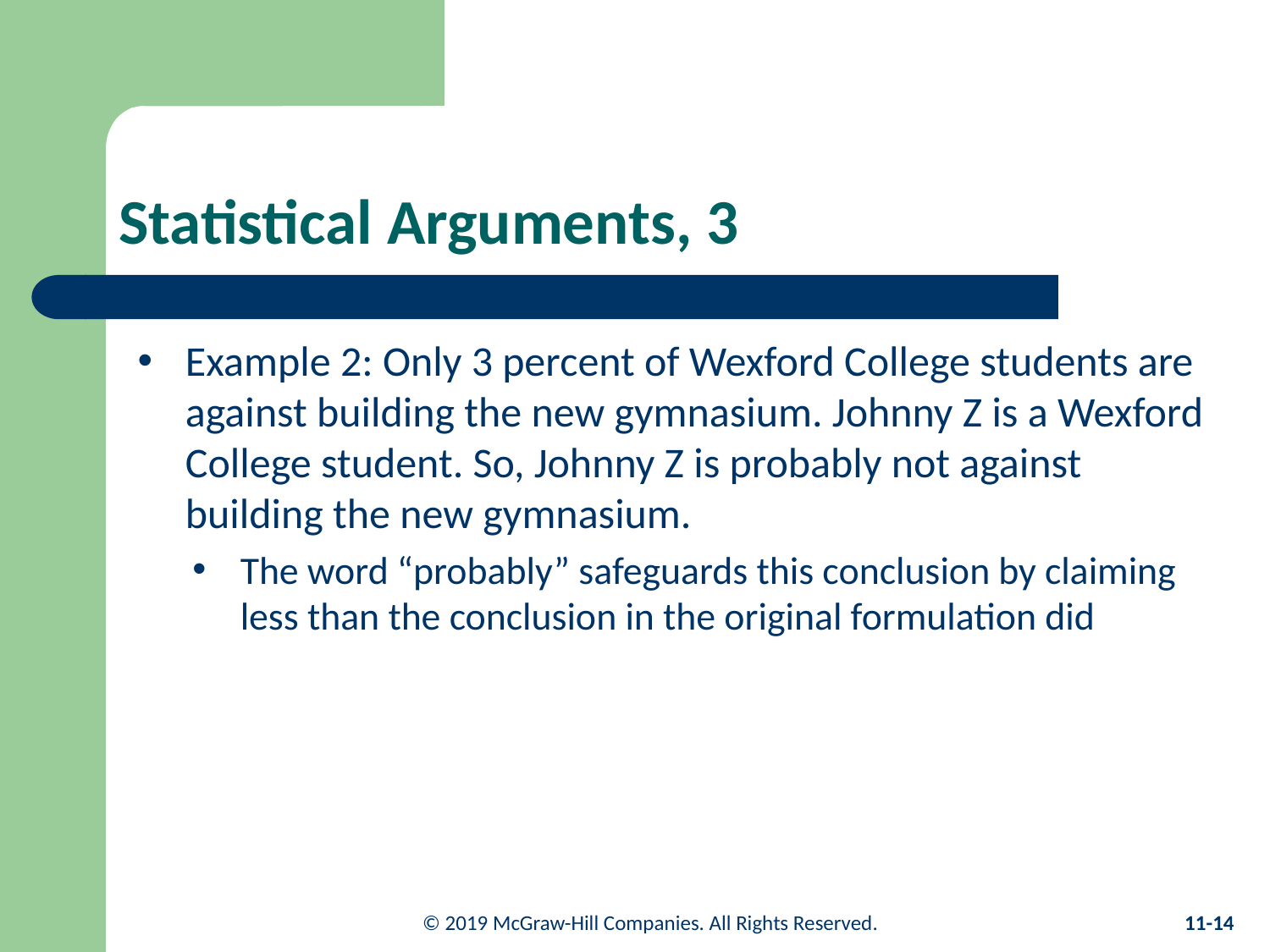

# Statistical Arguments, 3
Example 2: Only 3 percent of Wexford College students are against building the new gymnasium. Johnny Z is a Wexford College student. So, Johnny Z is probably not against building the new gymnasium.
The word “probably” safeguards this conclusion by claiming less than the conclusion in the original formulation did